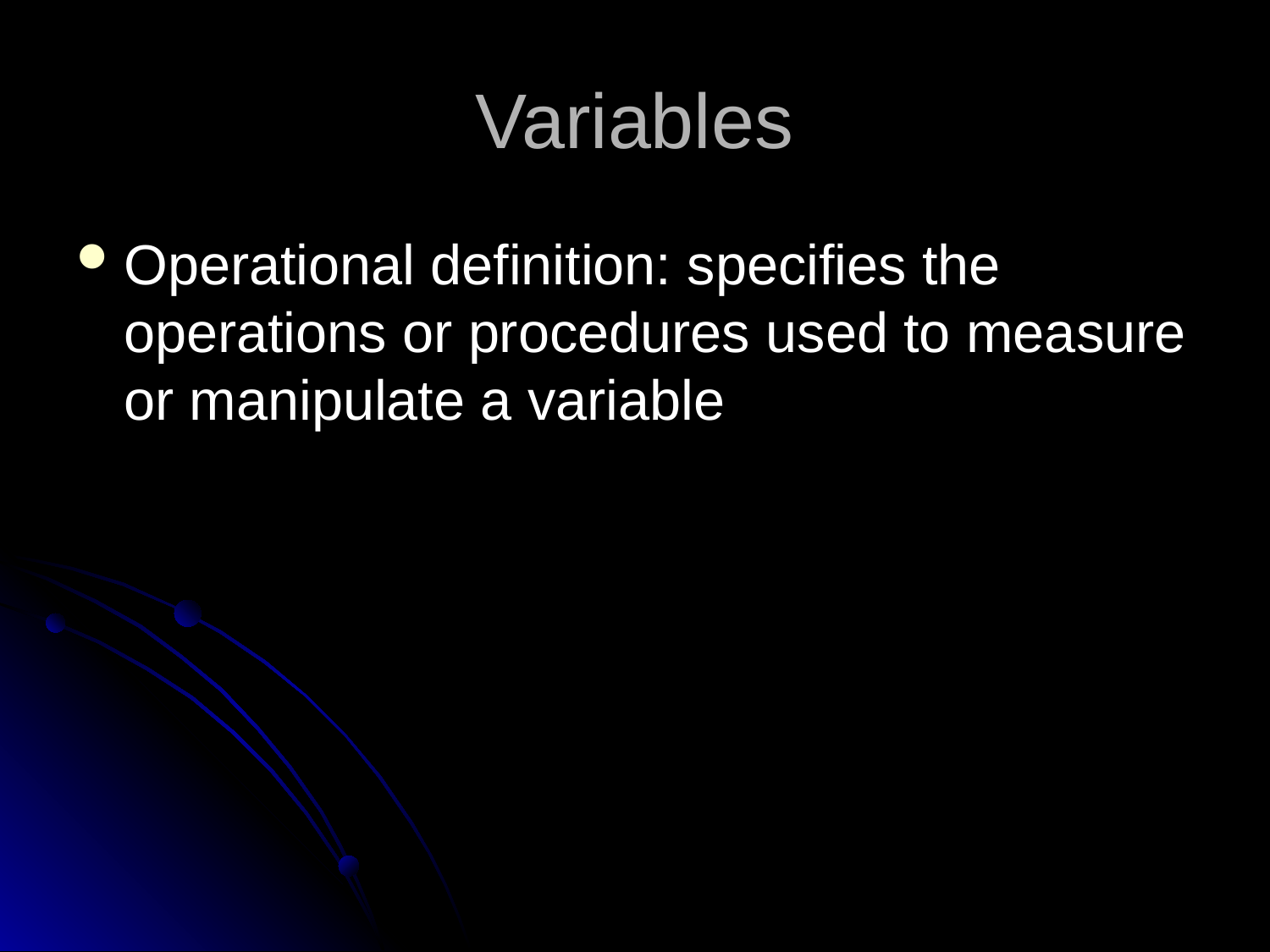

# Variables
Operational definition: specifies the operations or procedures used to measure or manipulate a variable